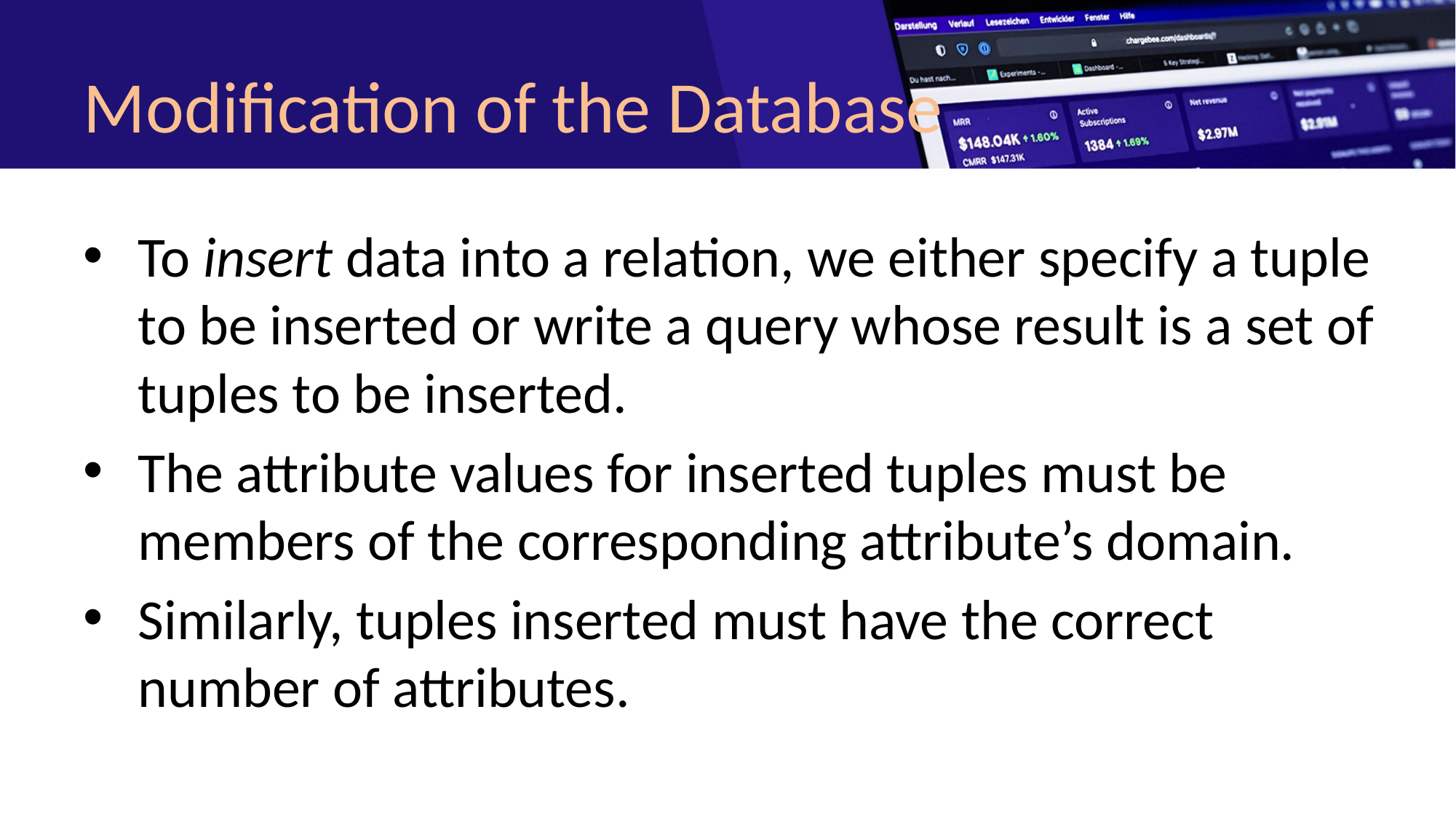

# Modification of the Database
To insert data into a relation, we either specify a tuple to be inserted or write a query whose result is a set of tuples to be inserted.
The attribute values for inserted tuples must be members of the corresponding attribute’s domain.
Similarly, tuples inserted must have the correct number of attributes.